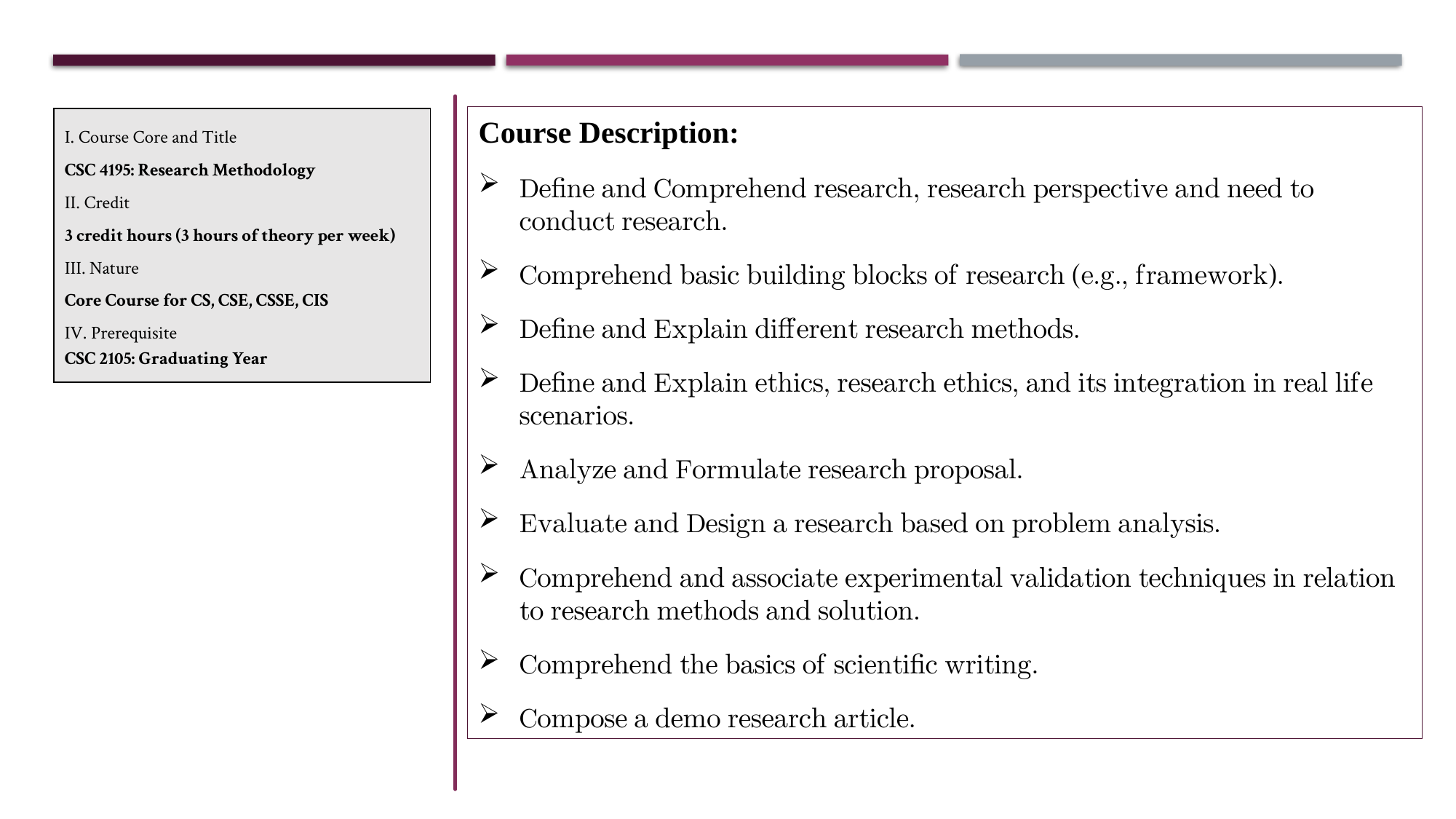

Course Description:
Define and Comprehend research, research perspective and need to conduct research.
Comprehend basic building blocks of research (e.g., framework).
Define and Explain different research methods.
Define and Explain ethics, research ethics, and its integration in real life scenarios.
Analyze and Formulate research proposal.
Evaluate and Design a research based on problem analysis.
Comprehend and associate experimental validation techniques in relation to research methods and solution.
Comprehend the basics of scientific writing.
Compose a demo research article.
I. Course Core and Title
CSC 4195: Research Methodology
II. Credit
3 credit hours (3 hours of theory per week)
III. Nature
Core Course for CS, CSE, CSSE, CIS
IV. Prerequisite
CSC 2105: Graduating Year